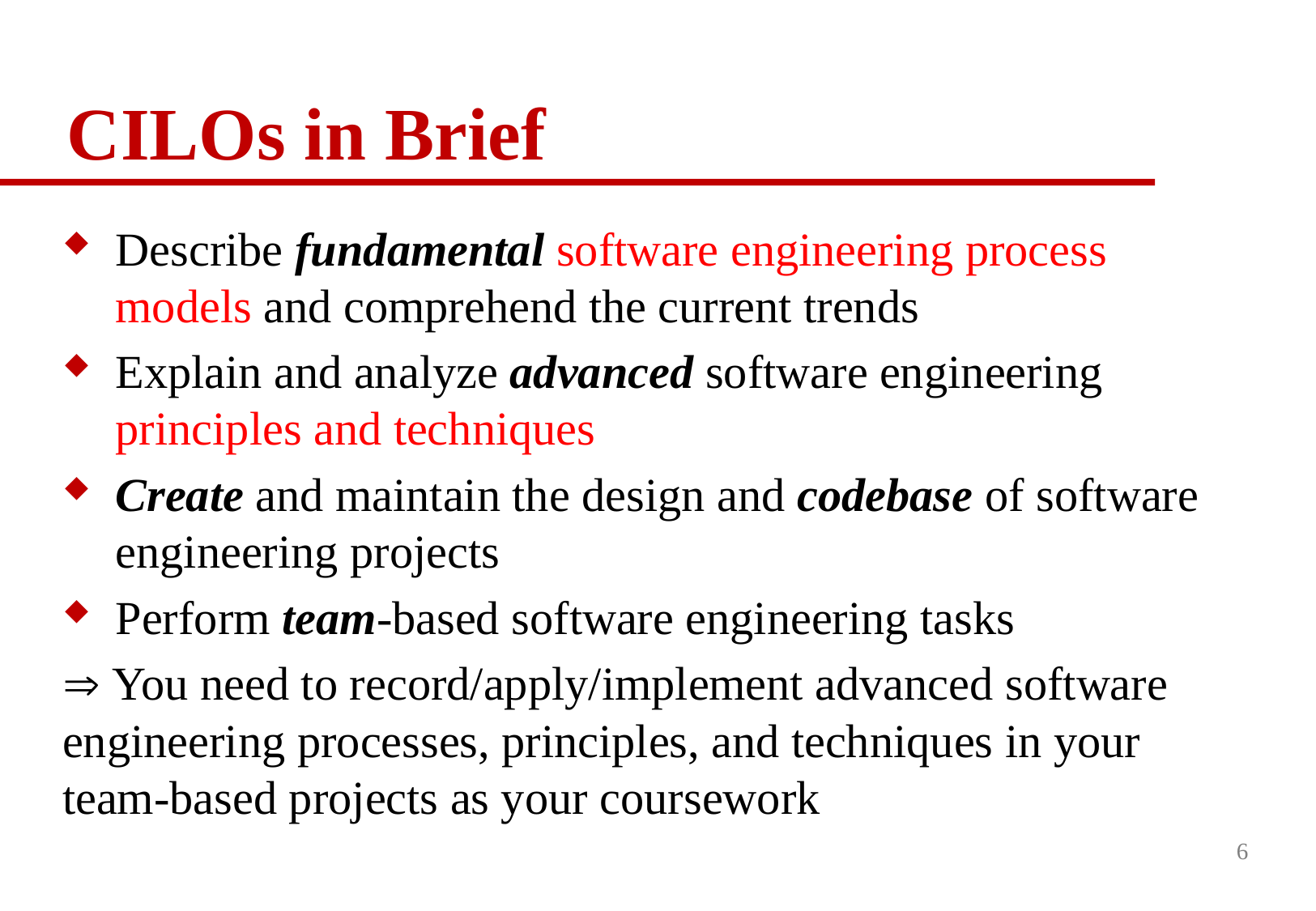

# CILOs in Brief
Describe fundamental software engineering process models and comprehend the current trends
Explain and analyze advanced software engineering principles and techniques
Create and maintain the design and codebase of software engineering projects
Perform team-based software engineering tasks
⇒ You need to record/apply/implement advanced software engineering processes, principles, and techniques in your team-based projects as your coursework

6